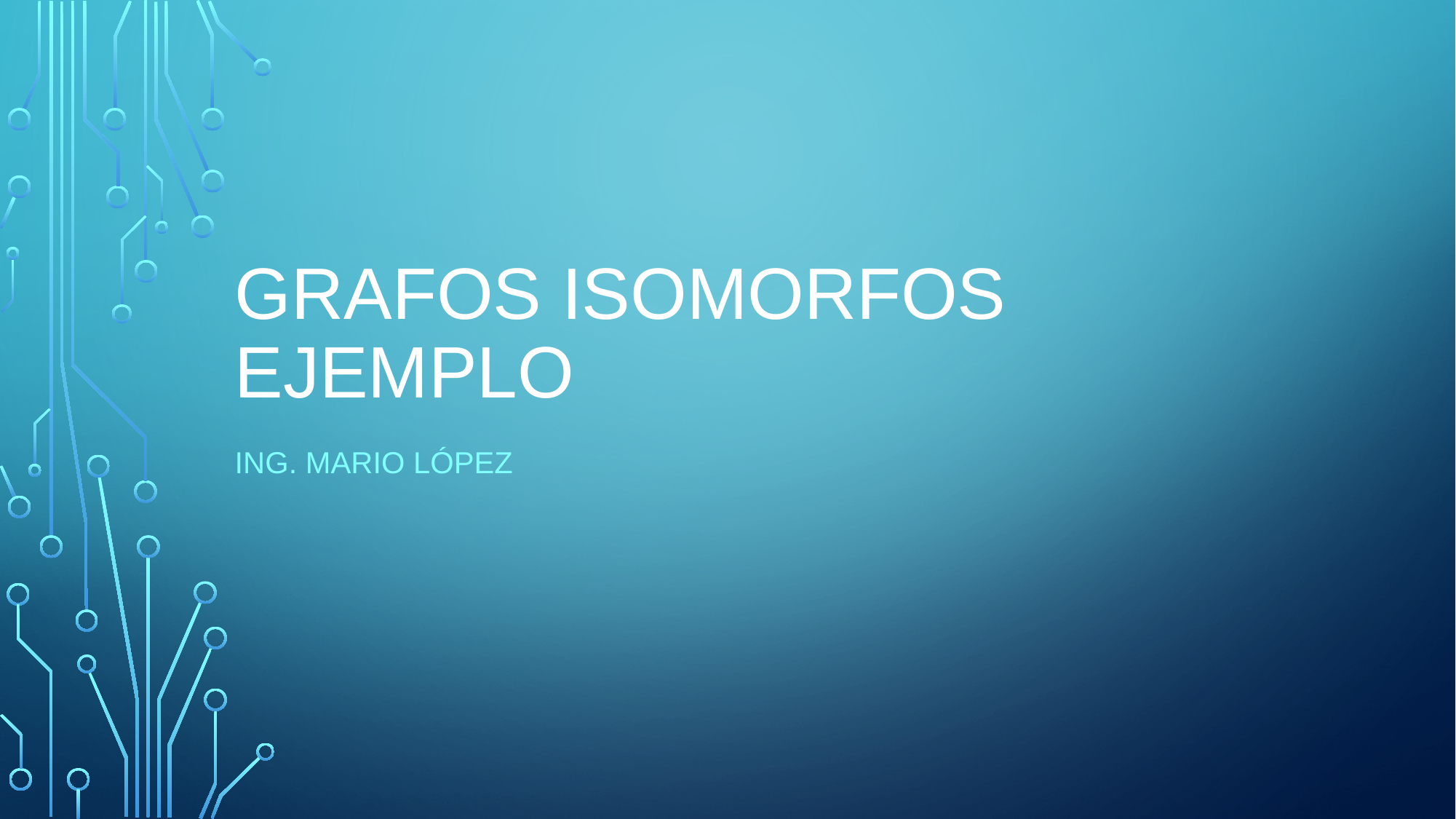

# Grafos isomorfos ejemplo
Ing. Mario López